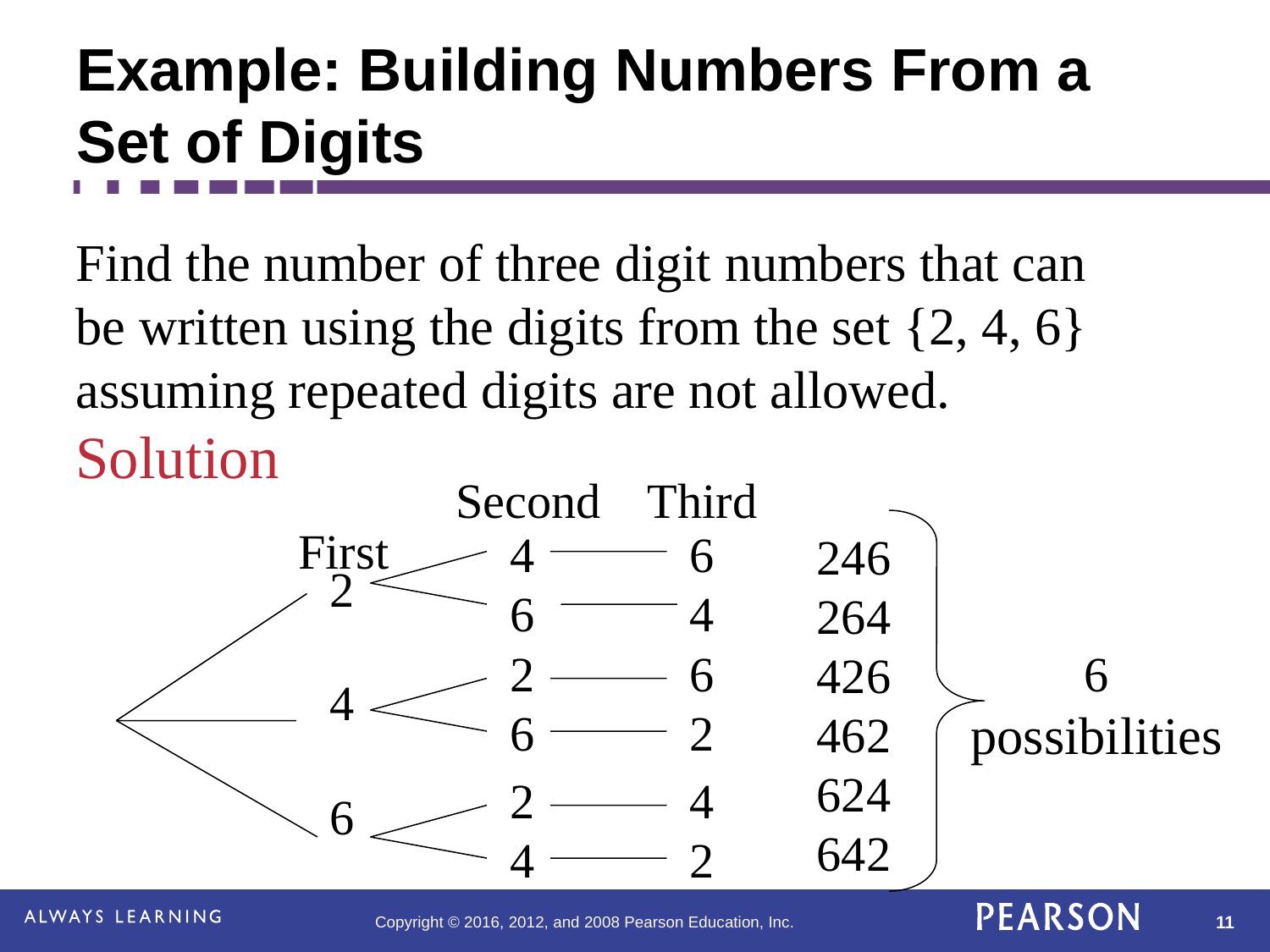

# Example: Building Numbers From a Set of Digits
Find the number of three digit numbers that can be written using the digits from the set {2, 4, 6} assuming repeated digits are not allowed.
Solution
Second
Third

First
4
6
6
4
246
264
426
462
624
642
2

4

6

2
6
6
2
6 possibilities

2
4
4
2